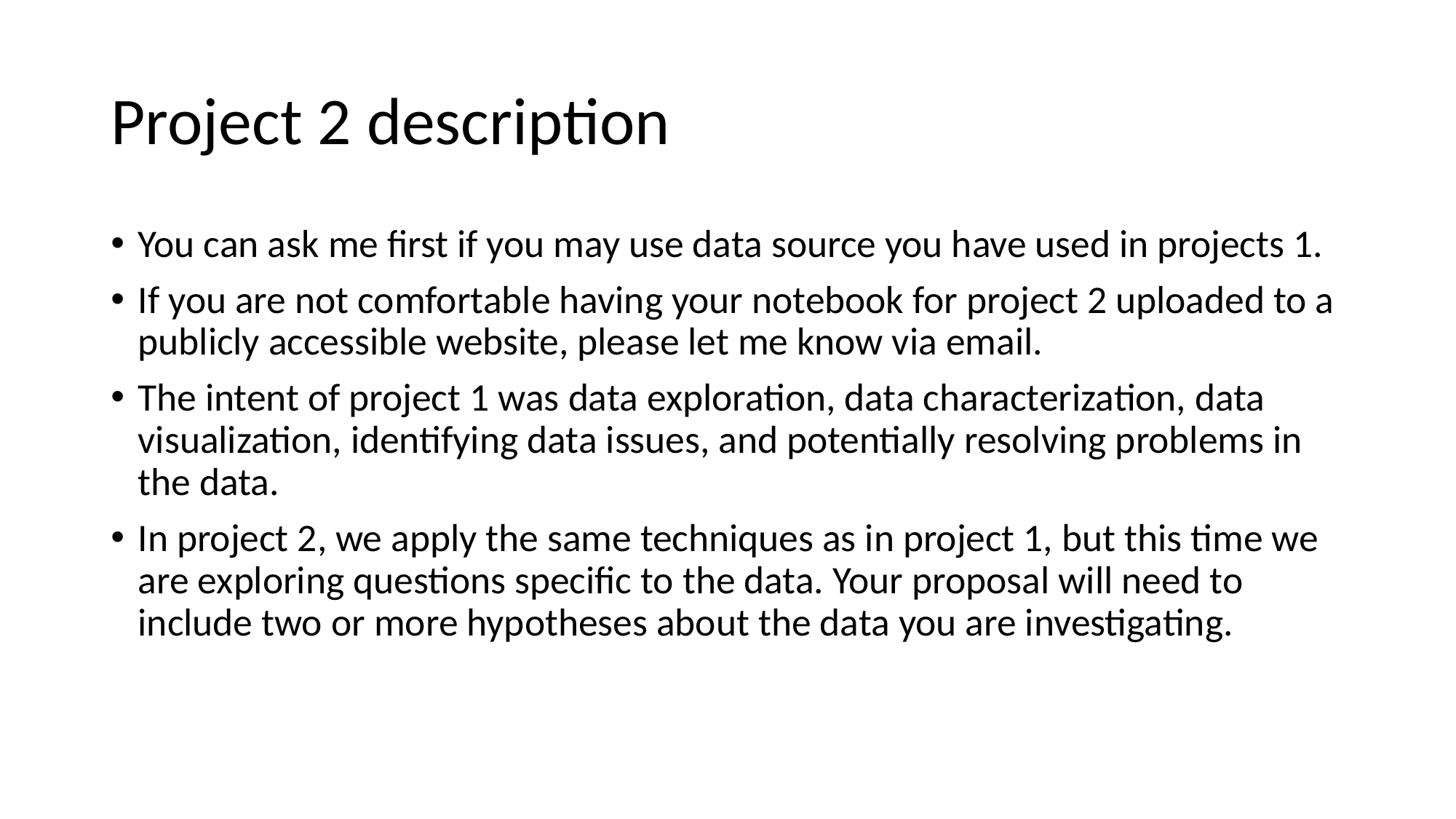

# Project 2 description
You can ask me first if you may use data source you have used in projects 1.
If you are not comfortable having your notebook for project 2 uploaded to a publicly accessible website, please let me know via email.
The intent of project 1 was data exploration, data characterization, data visualization, identifying data issues, and potentially resolving problems in the data.
In project 2, we apply the same techniques as in project 1, but this time we are exploring questions specific to the data. Your proposal will need to include two or more hypotheses about the data you are investigating.